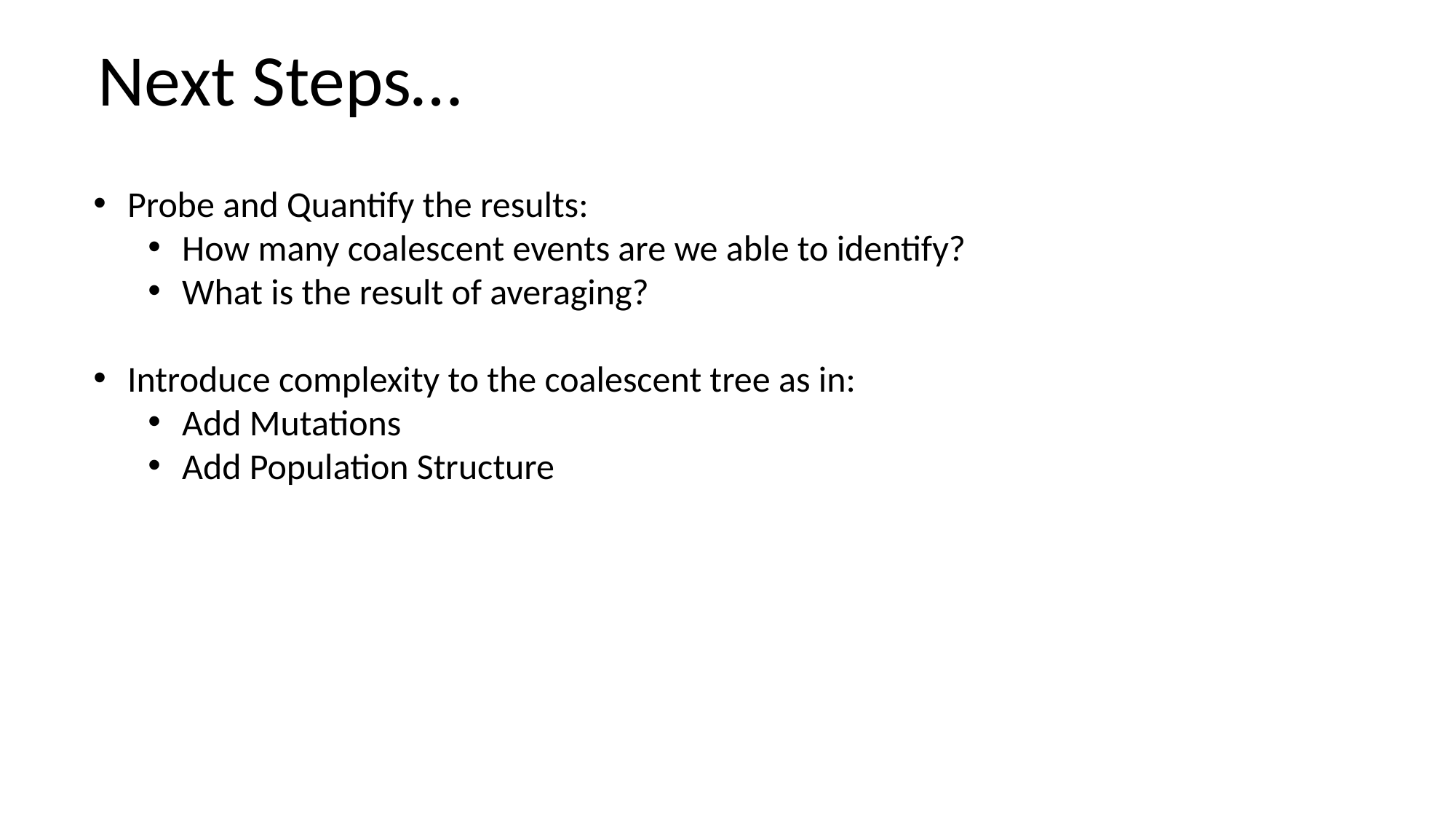

Next Steps…
Probe and Quantify the results:
How many coalescent events are we able to identify?
What is the result of averaging?

Introduce complexity to the coalescent tree as in:
Add Mutations
Add Population Structure